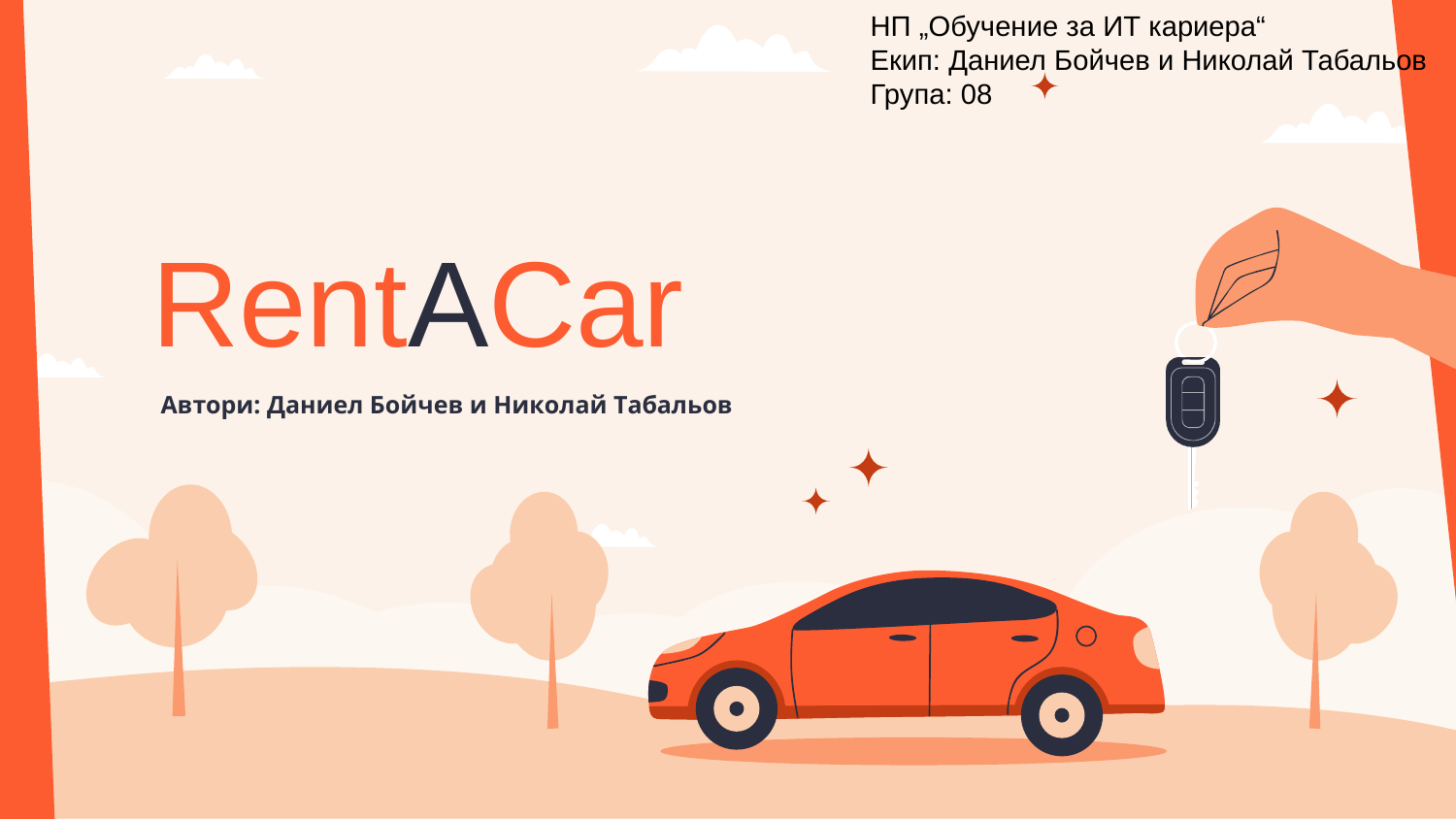

НП „Обучение за ИТ кариера“
Екип: Даниел Бойчев и Николай Табальов
Група: 08
# RentACar

Автори: Даниел Бойчев и Николай Табальов